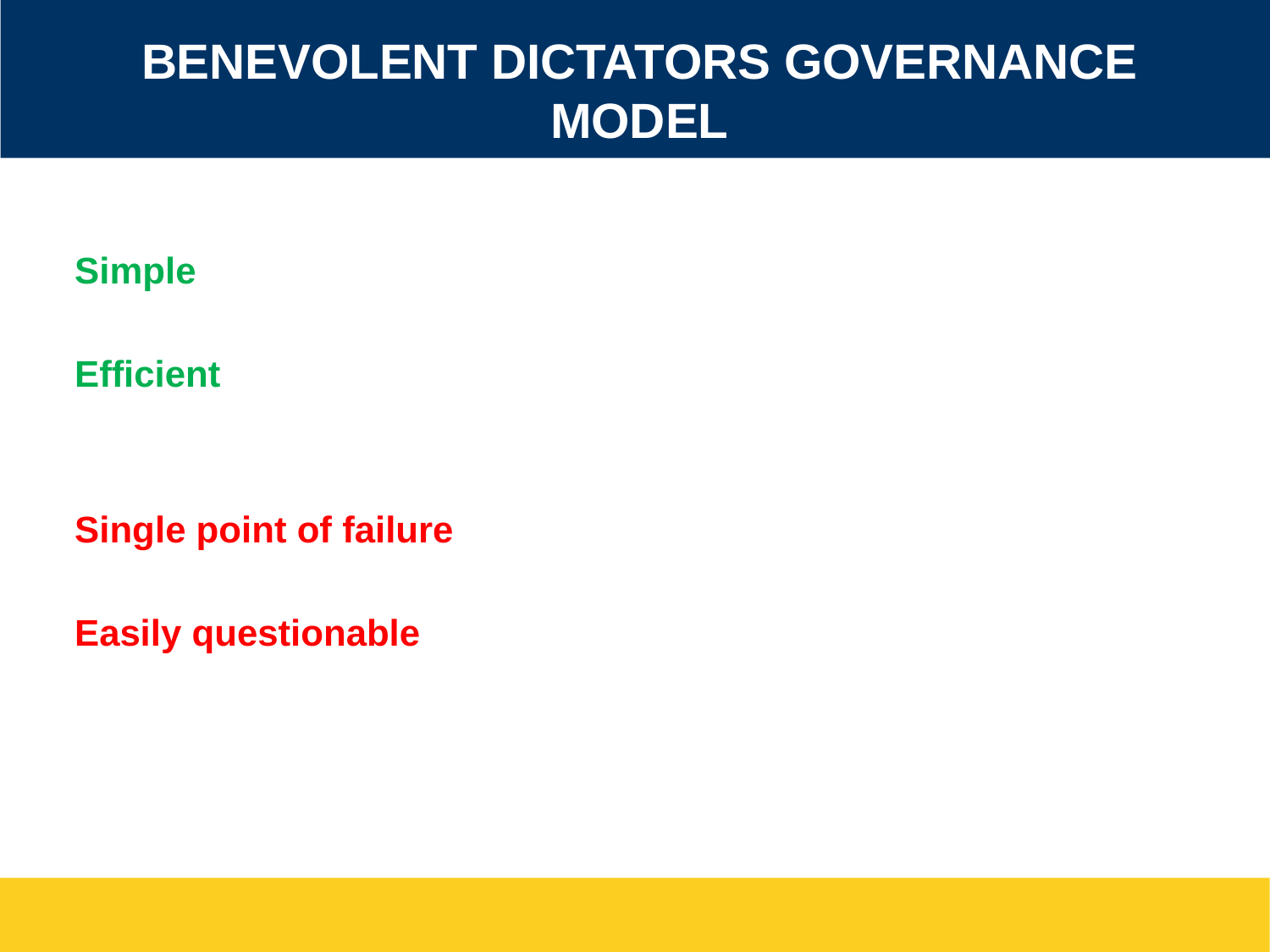

# Benevolent Dictators Governance Model

Simple

Efficient

Single point of failure

Easily questionable